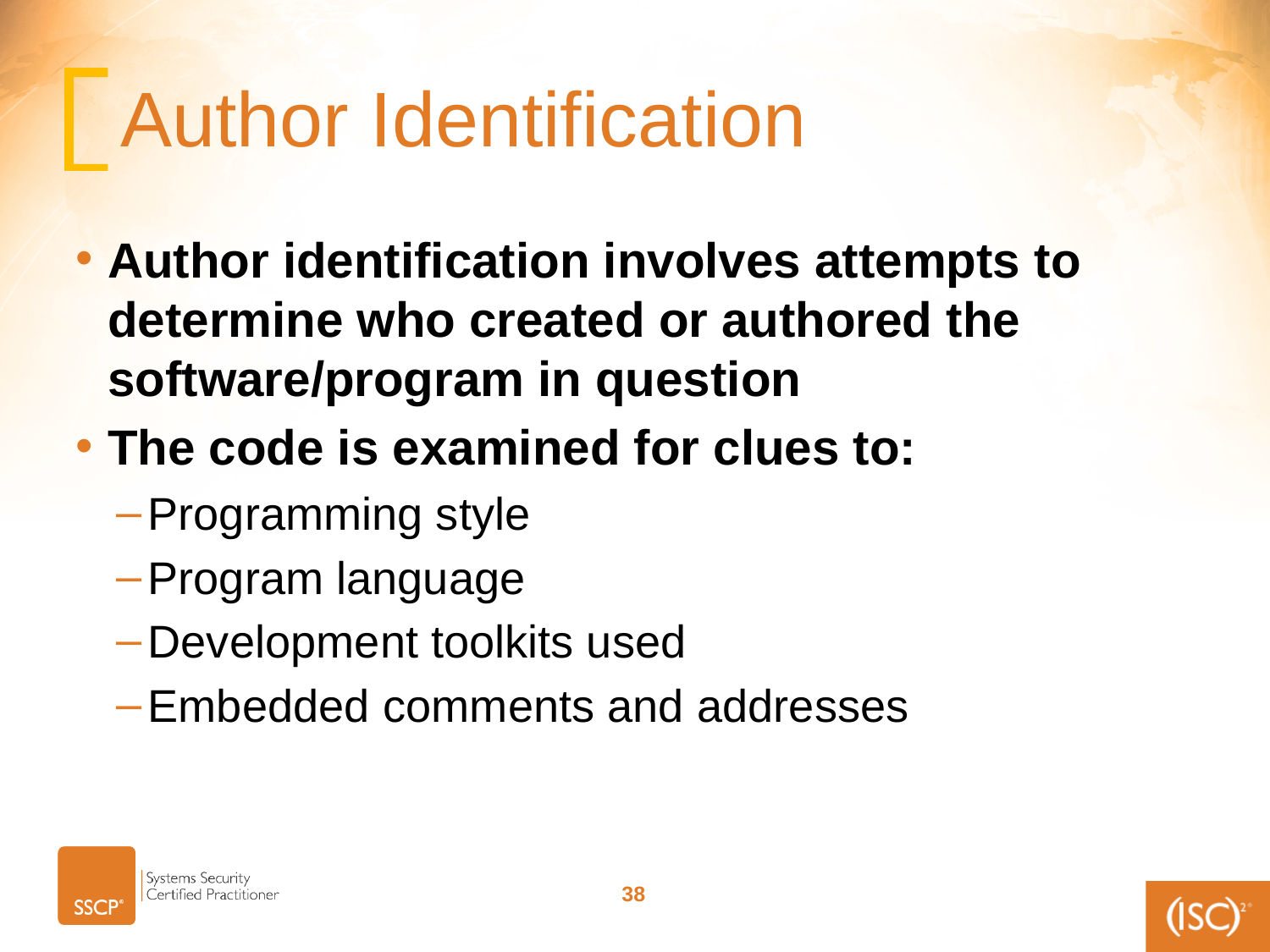

# Author Identification
Author identification involves attempts to determine who created or authored the software/program in question
The code is examined for clues to:
Programming style
Program language
Development toolkits used
Embedded comments and addresses